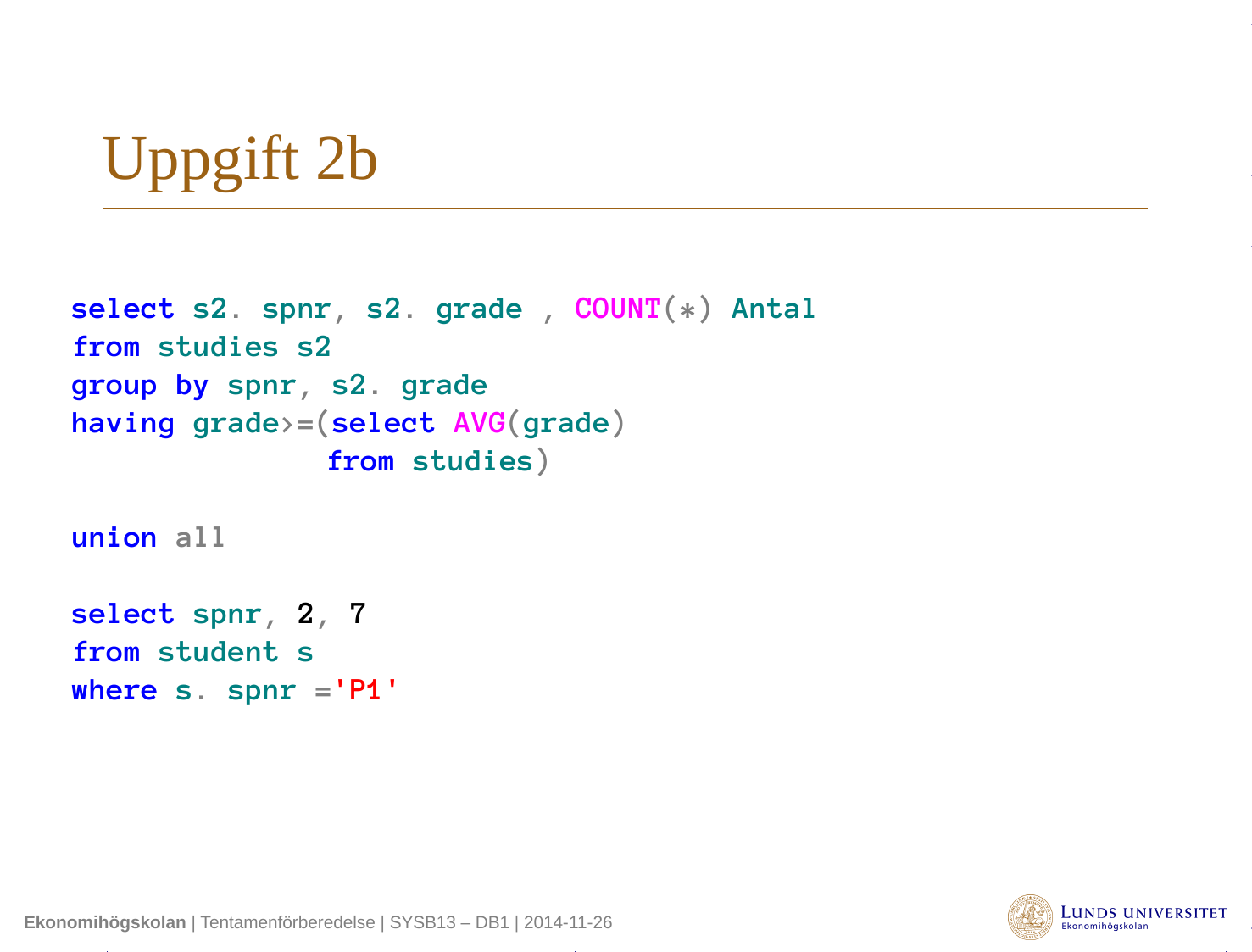

# Uppgift 2b
select s2. spnr, s2. grade , COUNT(*) Antal
from studies s2
group by spnr, s2. grade
having grade>=(select AVG(grade)
		from studies)

union all

select spnr, 2, 7
from student s
where s. spnr ='P1'